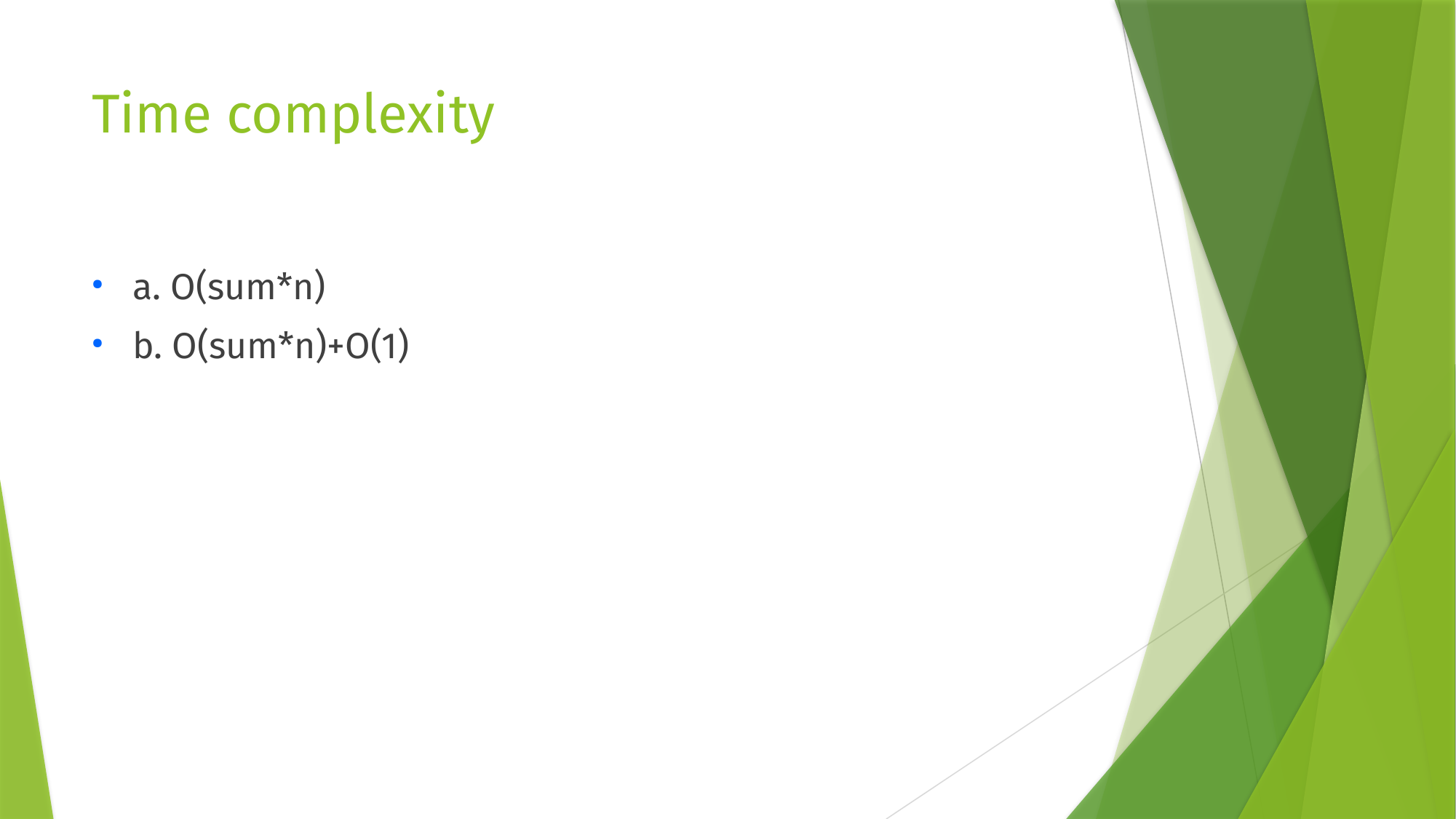

# Time complexity
a. O(sum*n)
b. O(sum*n)+O(1)